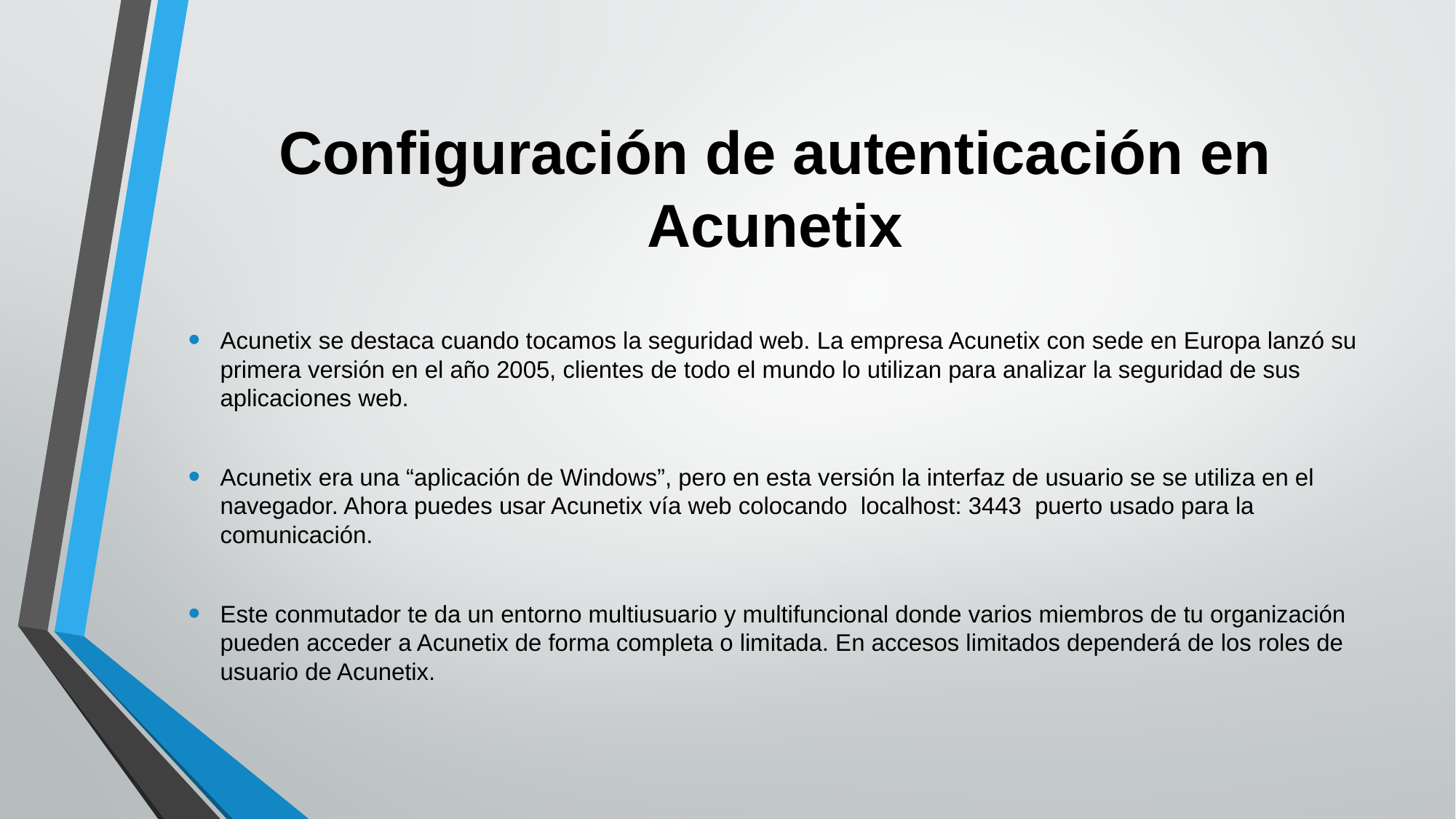

# Configuración de autenticación en Acunetix
Acunetix se destaca cuando tocamos la seguridad web. La empresa Acunetix con sede en Europa lanzó su primera versión en el año 2005, clientes de todo el mundo lo utilizan para analizar la seguridad de sus aplicaciones web.

Acunetix era una “aplicación de Windows”, pero en esta versión la interfaz de usuario se se utiliza en el navegador. Ahora puedes usar Acunetix vía web colocando  localhost: 3443  puerto usado para la comunicación.

Este conmutador te da un entorno multiusuario y multifuncional donde varios miembros de tu organización pueden acceder a Acunetix de forma completa o limitada. En accesos limitados dependerá de los roles de usuario de Acunetix.